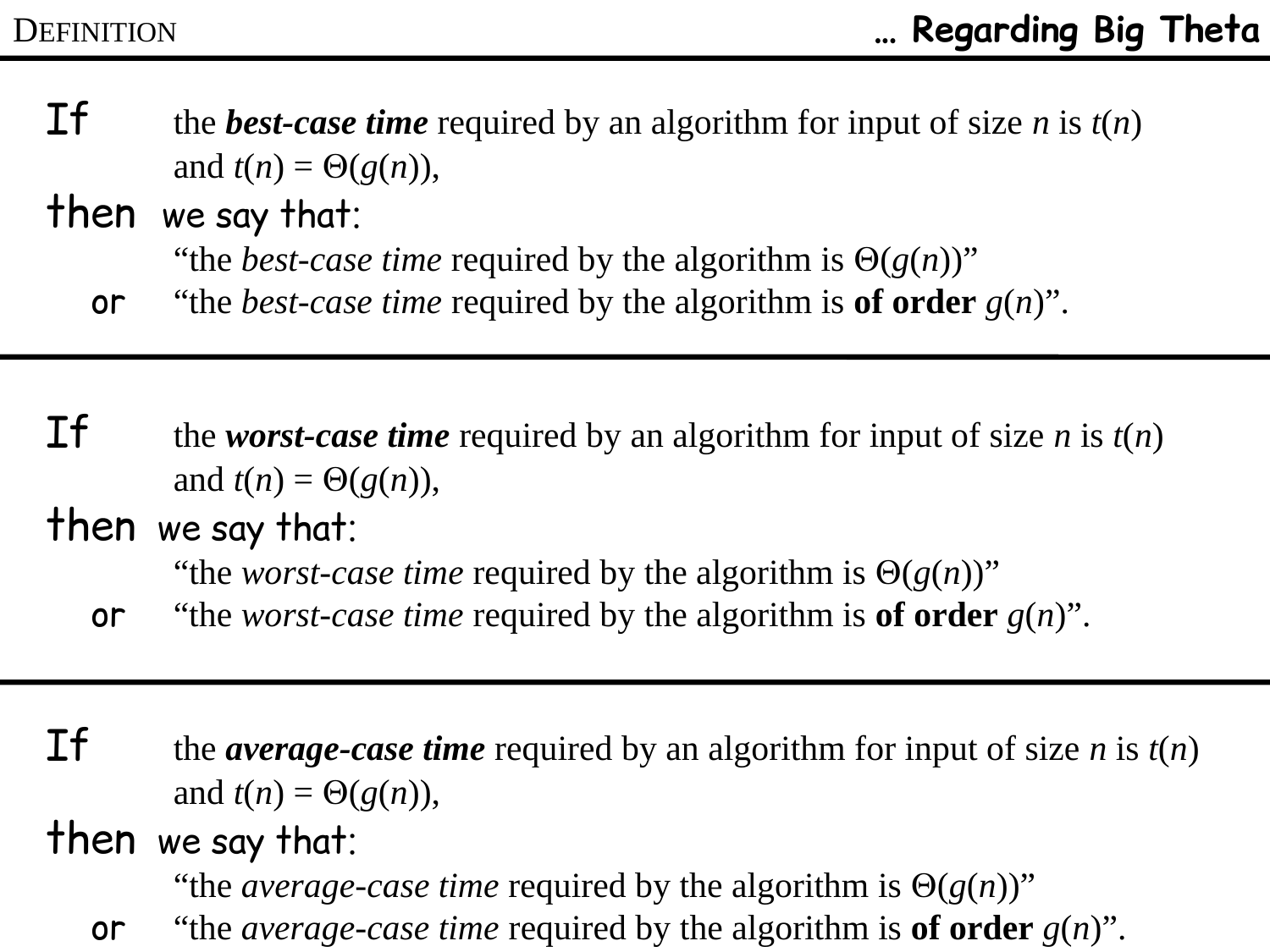

DEFINITION
… Regarding Big Theta

If	the best-case time required by an algorithm for input of size n is t(n)
	and t(n) = Θ(g(n)),
then  we say that:
	“the best-case time required by the algorithm is Θ(g(n))”
     or	“the best-case time required by the algorithm is of order g(n)”.

If	the worst-case time required by an algorithm for input of size n is t(n)
	and t(n) = Θ(g(n)),
then  we say that:
	“the worst-case time required by the algorithm is Θ(g(n))”
     or	“the worst-case time required by the algorithm is of order g(n)”.

If	the average-case time required by an algorithm for input of size n is t(n)
	and t(n) = Θ(g(n)),
then  we say that:
	“the average-case time required by the algorithm is Θ(g(n))”
     or	“the average-case time required by the algorithm is of order g(n)”.